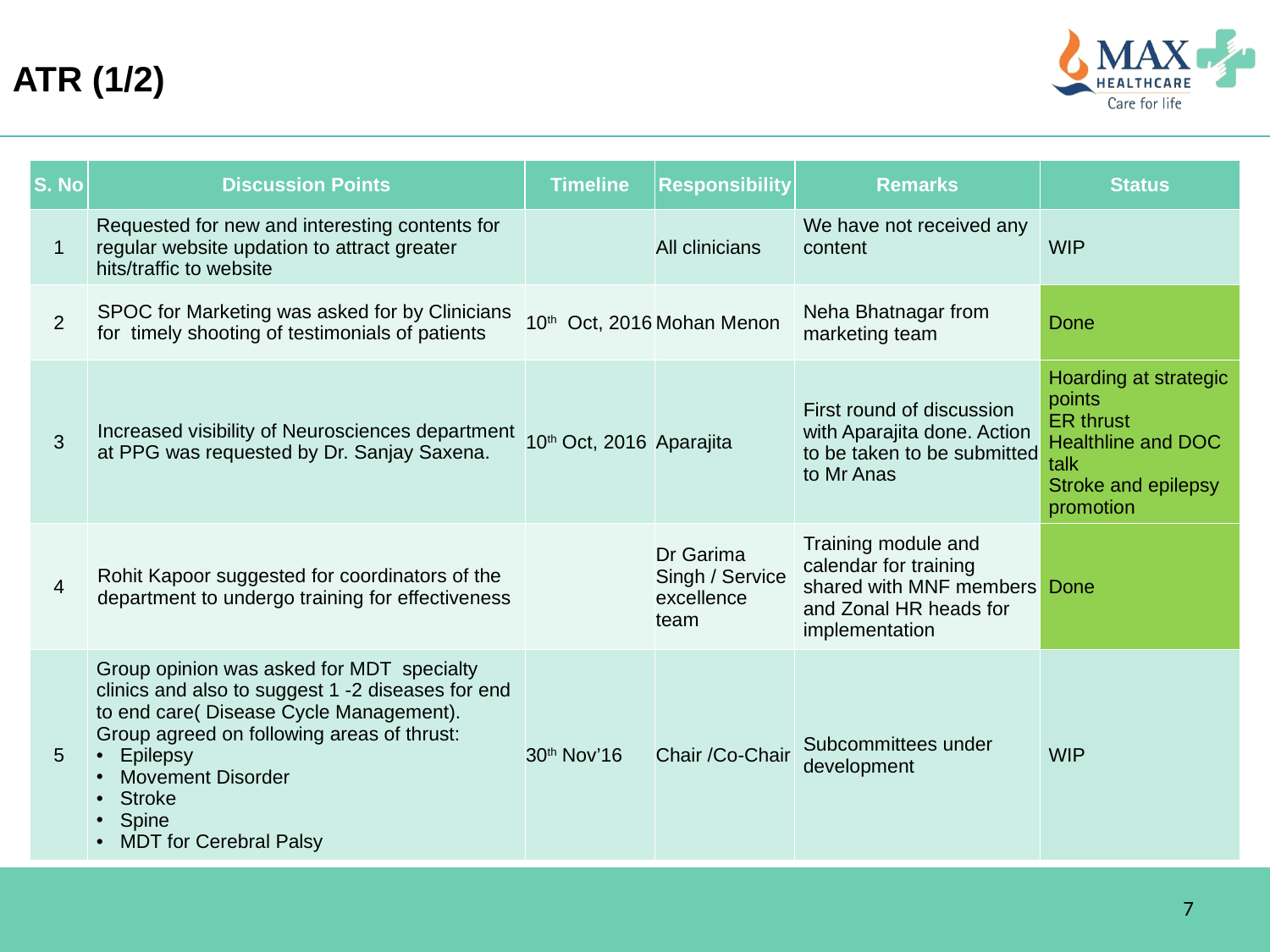

ATR (1/2)
| S. No | Discussion Points | Timeline | Responsibility | Remarks | Status |
| --- | --- | --- | --- | --- | --- |
| 1 | Requested for new and interesting contents for regular website updation to attract greater hits/traffic to website |  | All clinicians | We have not received any content | WIP |
| 2 | SPOC for Marketing was asked for by Clinicians for timely shooting of testimonials of patients | 10th Oct, 2016 | Mohan Menon | Neha Bhatnagar from marketing team | Done |
| 3 | Increased visibility of Neurosciences department at PPG was requested by Dr. Sanjay Saxena. | 10th Oct, 2016 | Aparajita | First round of discussion with Aparajita done. Action to be taken to be submitted to Mr Anas | Hoarding at strategic points ER thrust Healthline and DOC talk Stroke and epilepsy promotion |
| 4 | Rohit Kapoor suggested for coordinators of the department to undergo training for effectiveness |  | Dr Garima Singh / Service excellence team | Training module and calendar for training shared with MNF members and Zonal HR heads for implementation | Done |
| 5 | Group opinion was asked for MDT specialty clinics and also to suggest 1 -2 diseases for end to end care( Disease Cycle Management). Group agreed on following areas of thrust: Epilepsy Movement Disorder Stroke Spine MDT for Cerebral Palsy | 30th Nov’16 | Chair /Co-Chair | Subcommittees under development | WIP |
Continue..
7